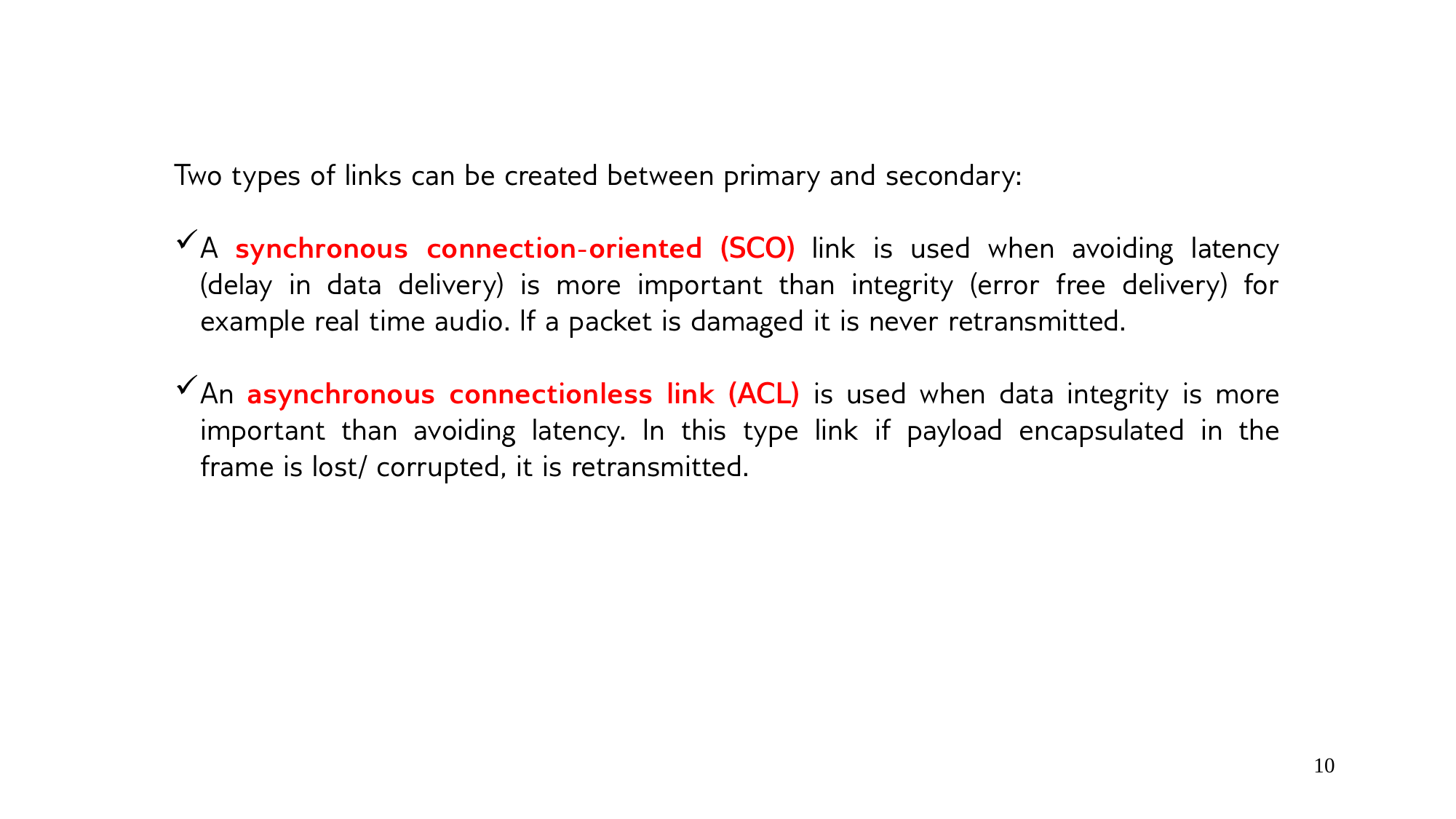

Two types of links can be created between primary and secondary:

A synchronous connection-oriented (SCO) link is used when avoiding latency (delay in data delivery) is more important than integrity (error free delivery) for example real time audio. If a packet is damaged it is never retransmitted.

An asynchronous connectionless link (ACL) is used when data integrity is more important than avoiding latency. In this type link if payload encapsulated in the frame is lost/ corrupted, it is retransmitted.
10